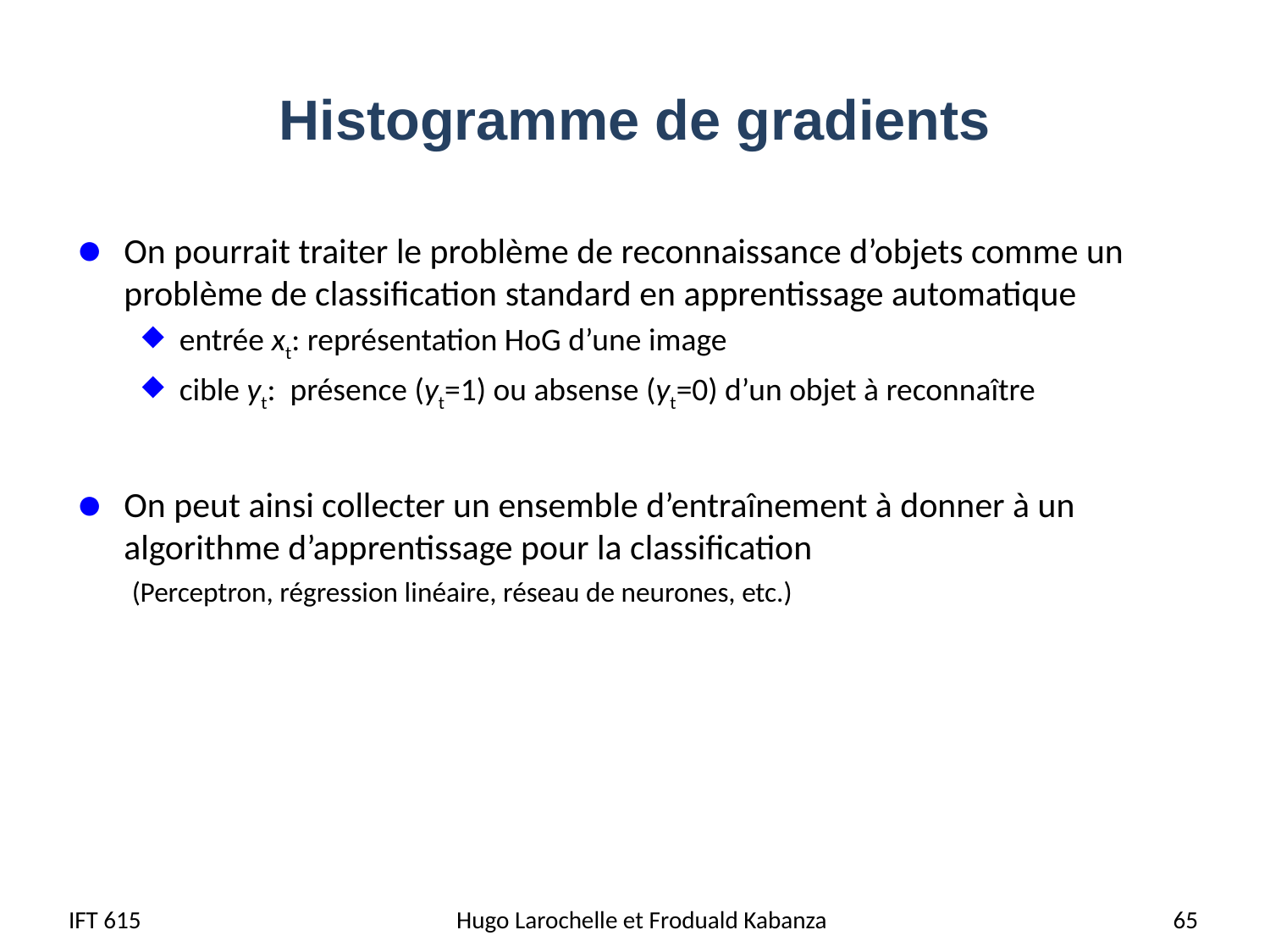

# Histogramme de gradients
On pourrait traiter le problème de reconnaissance d’objets comme un problème de classification standard en apprentissage automatique
entrée xt: représentation HoG d’une image
cible yt:  présence (yt=1) ou absense (yt=0) d’un objet à reconnaître

On peut ainsi collecter un ensemble d’entraînement à donner à un algorithme d’apprentissage pour la classification
 (Perceptron, régression linéaire, réseau de neurones, etc.)
IFT 615
Hugo Larochelle et Froduald Kabanza
65